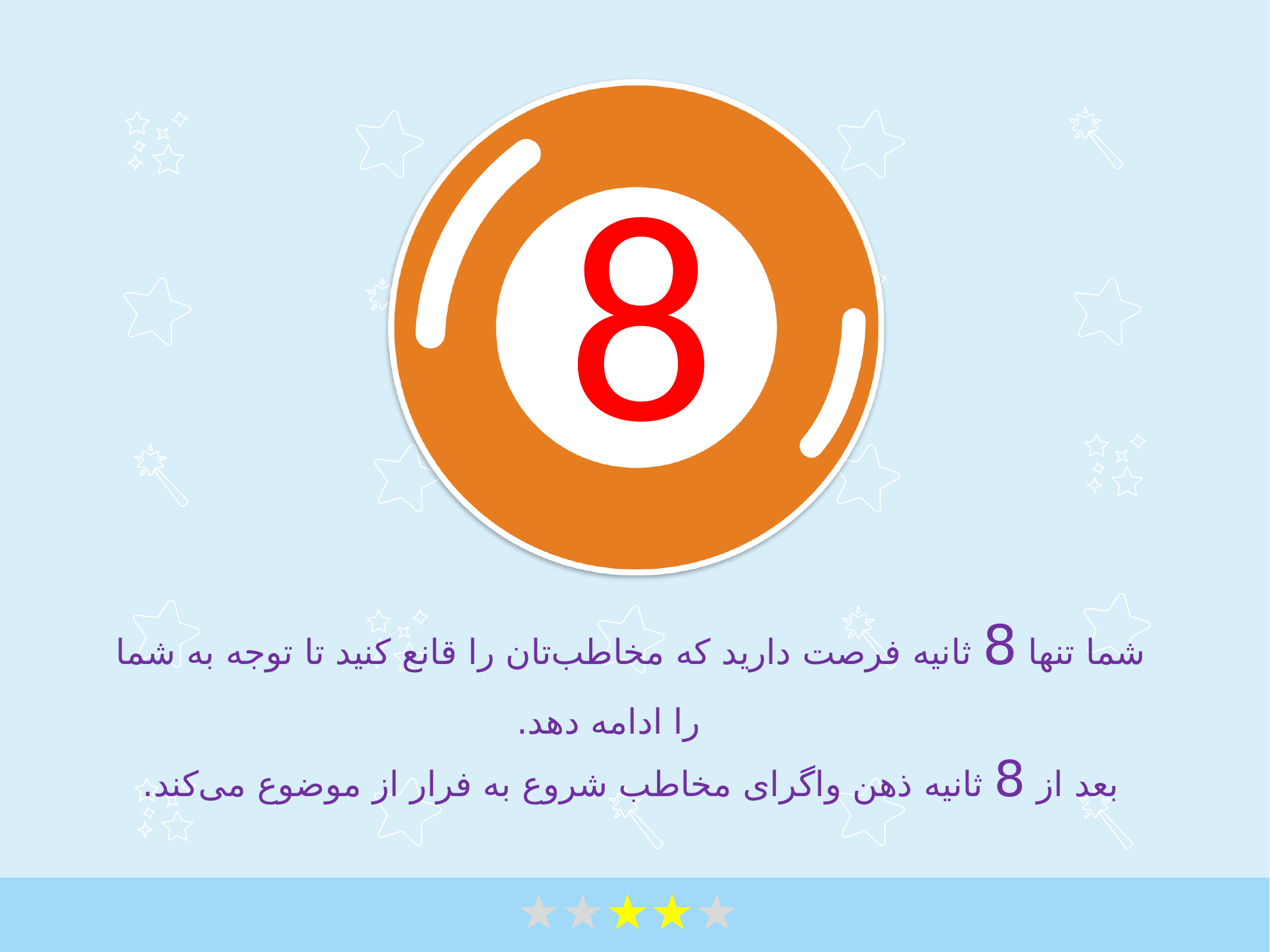

8

شما تنها 8 ثانیه فرصت دارید که مخاطب‌تان را قانع کنید تا توجه به شما را ادامه دهد.
بعد از 8 ثانیه ذهن واگرای مخاطب شروع به فرار از موضوع می‌کند.
★★★★★